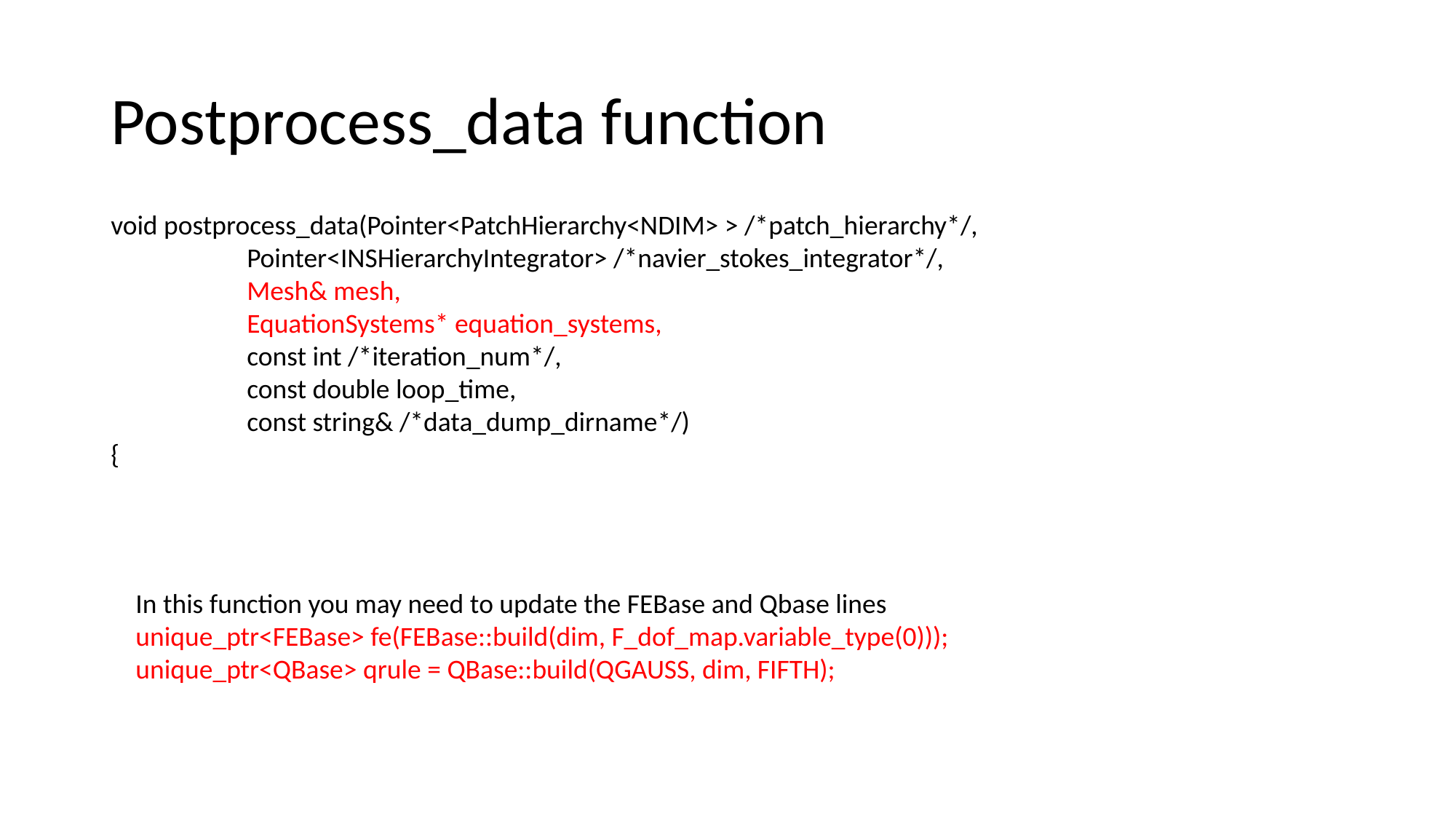

# Postprocess_data function
void postprocess_data(Pointer<PatchHierarchy<NDIM> > /*patch_hierarchy*/,
                      Pointer<INSHierarchyIntegrator> /*navier_stokes_integrator*/,
                      Mesh& mesh,
                      EquationSystems* equation_systems,
                      const int /*iteration_num*/,
                      const double loop_time,
                      const string& /*data_dump_dirname*/)
{
In this function you may need to update the FEBase and Qbase lines
unique_ptr<FEBase> fe(FEBase::build(dim, F_dof_map.variable_type(0)));
unique_ptr<QBase> qrule = QBase::build(QGAUSS, dim, FIFTH);